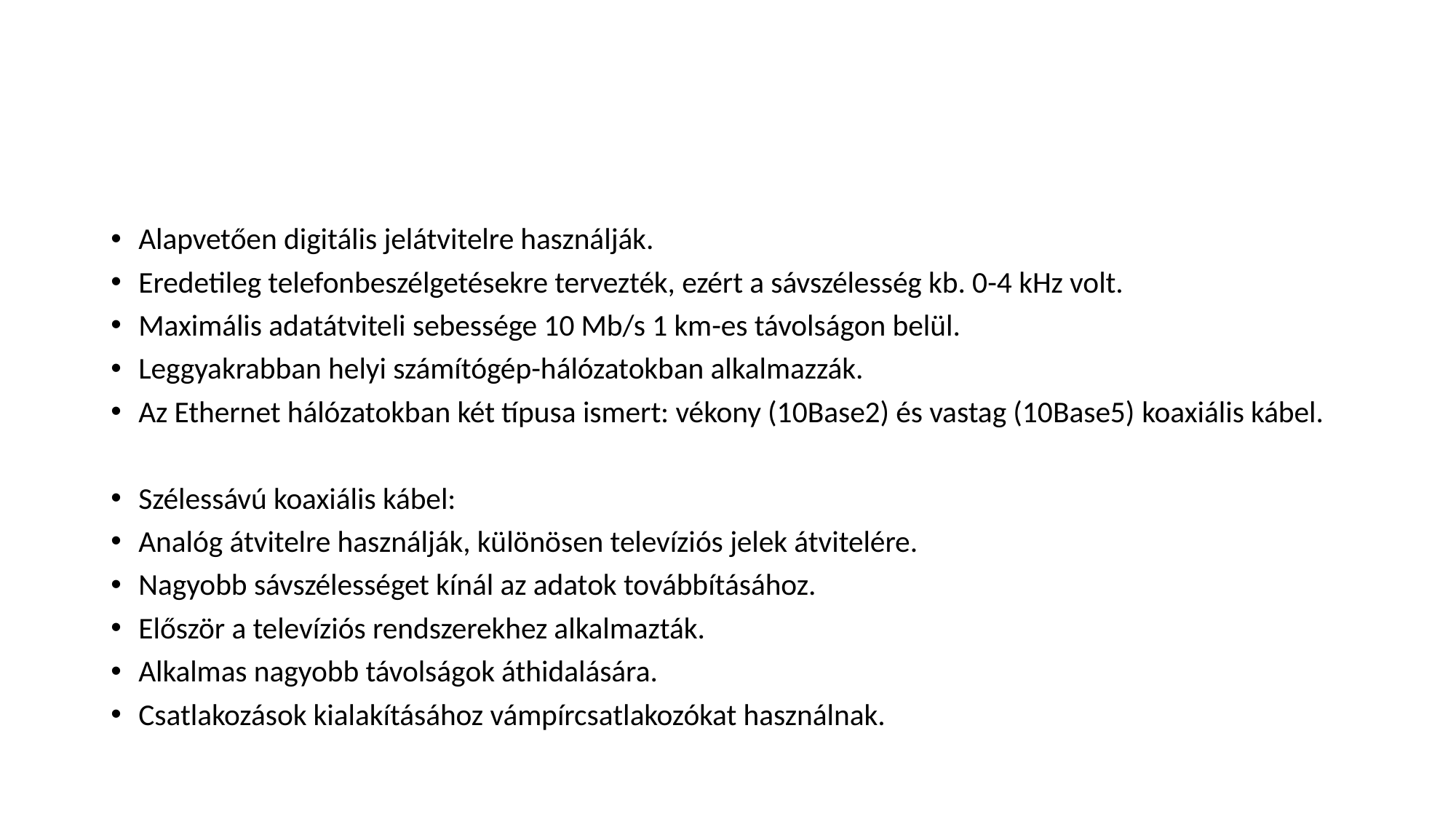

#
Alapvetően digitális jelátvitelre használják.
Eredetileg telefonbeszélgetésekre tervezték, ezért a sávszélesség kb. 0-4 kHz volt.
Maximális adatátviteli sebessége 10 Mb/s 1 km-es távolságon belül.
Leggyakrabban helyi számítógép-hálózatokban alkalmazzák.
Az Ethernet hálózatokban két típusa ismert: vékony (10Base2) és vastag (10Base5) koaxiális kábel.

Szélessávú koaxiális kábel:
Analóg átvitelre használják, különösen televíziós jelek átvitelére.
Nagyobb sávszélességet kínál az adatok továbbításához.
Először a televíziós rendszerekhez alkalmazták.
Alkalmas nagyobb távolságok áthidalására.
Csatlakozások kialakításához vámpírcsatlakozókat használnak.